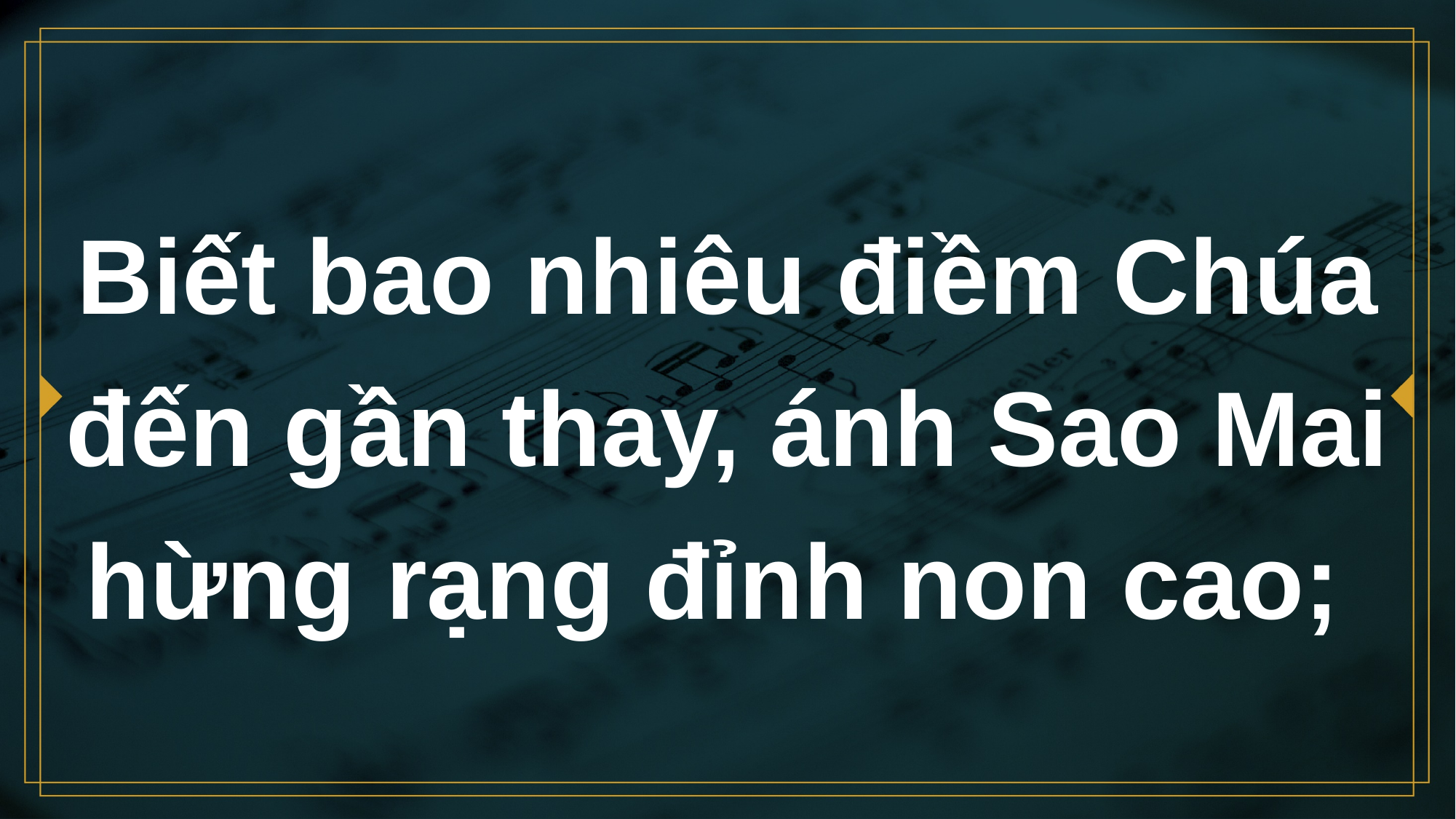

# Biết bao nhiêu điềm Chúa đến gần thay, ánh Sao Mai hừng rạng đỉnh non cao;